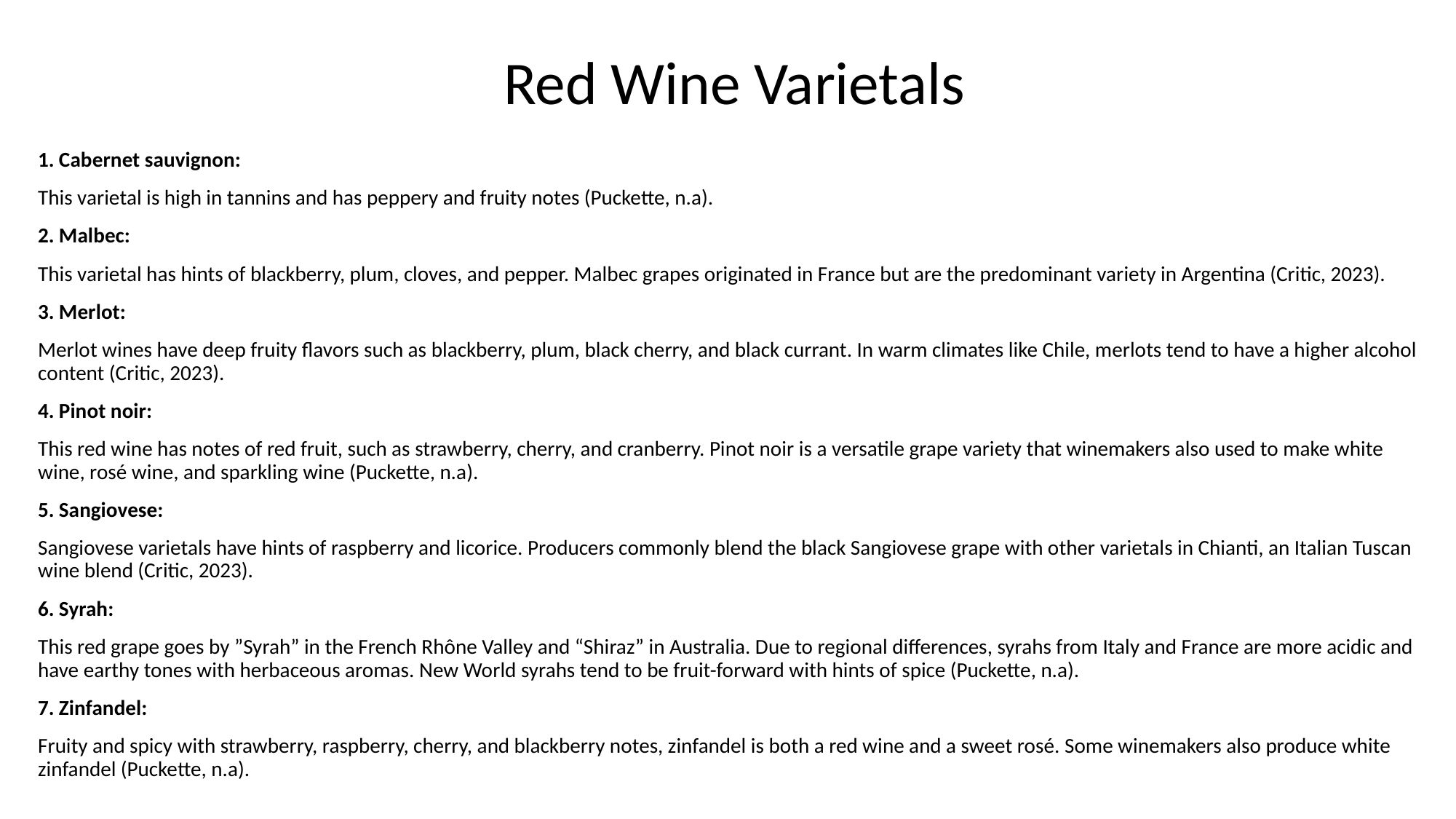

# Red Wine Varietals
1. Cabernet sauvignon:
This varietal is high in tannins and has peppery and fruity notes (Puckette, n.a).
2. Malbec:
This varietal has hints of blackberry, plum, cloves, and pepper. Malbec grapes originated in France but are the predominant variety in Argentina (Critic, 2023).
3. Merlot:
Merlot wines have deep fruity flavors such as blackberry, plum, black cherry, and black currant. In warm climates like Chile, merlots tend to have a higher alcohol content (Critic, 2023).
4. Pinot noir:
This red wine has notes of red fruit, such as strawberry, cherry, and cranberry. Pinot noir is a versatile grape variety that winemakers also used to make white wine, rosé wine, and sparkling wine (Puckette, n.a).
5. Sangiovese:
Sangiovese varietals have hints of raspberry and licorice. Producers commonly blend the black Sangiovese grape with other varietals in Chianti, an Italian Tuscan wine blend (Critic, 2023).
6. Syrah:
This red grape goes by ”Syrah” in the French Rhône Valley and “Shiraz” in Australia. Due to regional differences, syrahs from Italy and France are more acidic and have earthy tones with herbaceous aromas. New World syrahs tend to be fruit-forward with hints of spice (Puckette, n.a).
7. Zinfandel:
Fruity and spicy with strawberry, raspberry, cherry, and blackberry notes, zinfandel is both a red wine and a sweet rosé. Some winemakers also produce white zinfandel (Puckette, n.a).